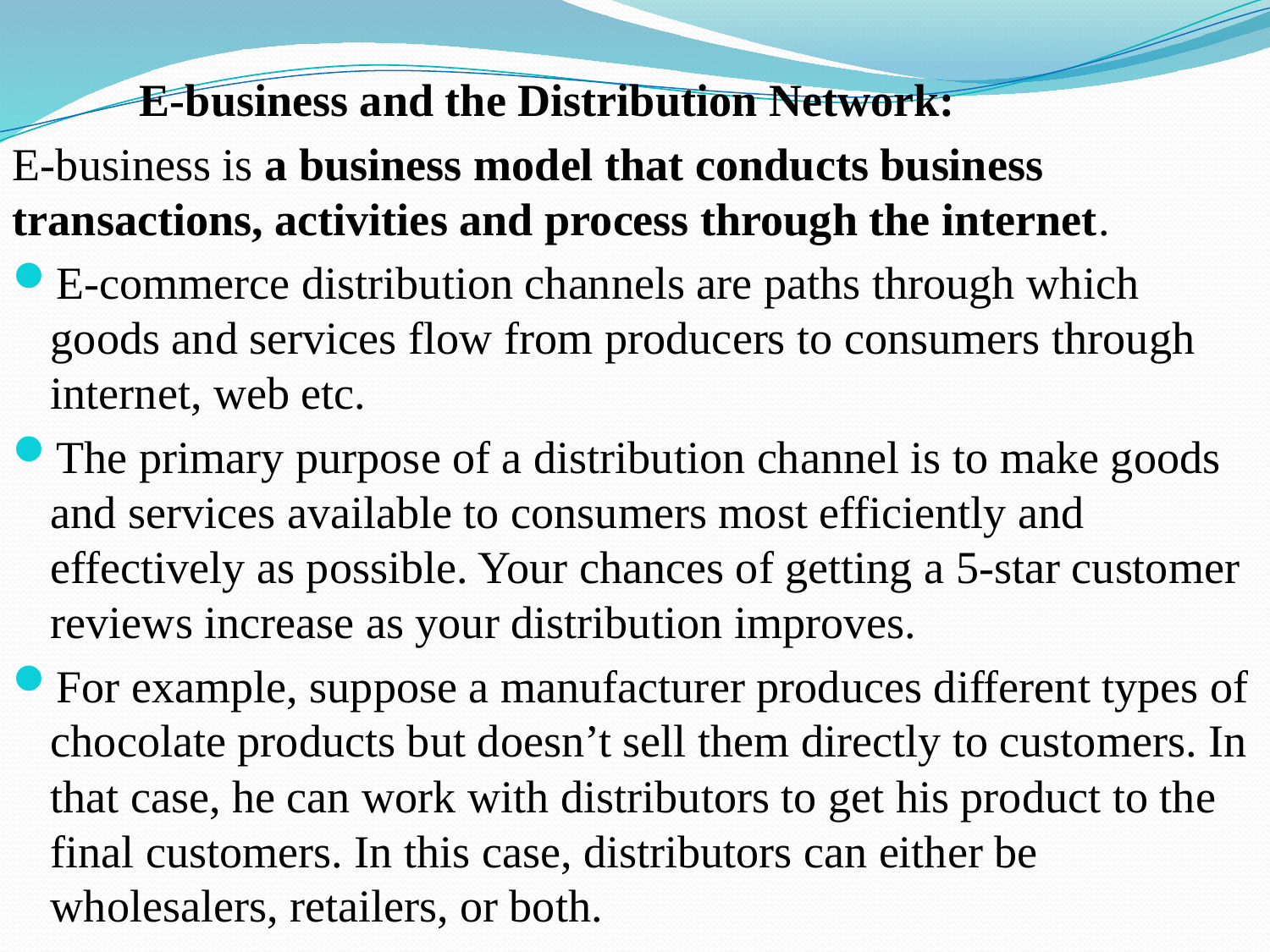

E-business and the Distribution Network:
E-business is a business model that conducts business transactions, activities and process through the internet.
E-commerce distribution channels are paths through which goods and services flow from producers to consumers through internet, web etc.
The primary purpose of a distribution channel is to make goods and services available to consumers most efficiently and effectively as possible. Your chances of getting a 5-star customer reviews increase as your distribution improves.
For example, suppose a manufacturer produces different types of chocolate products but doesn’t sell them directly to customers. In that case, he can work with distributors to get his product to the final customers. In this case, distributors can either be wholesalers, retailers, or both.